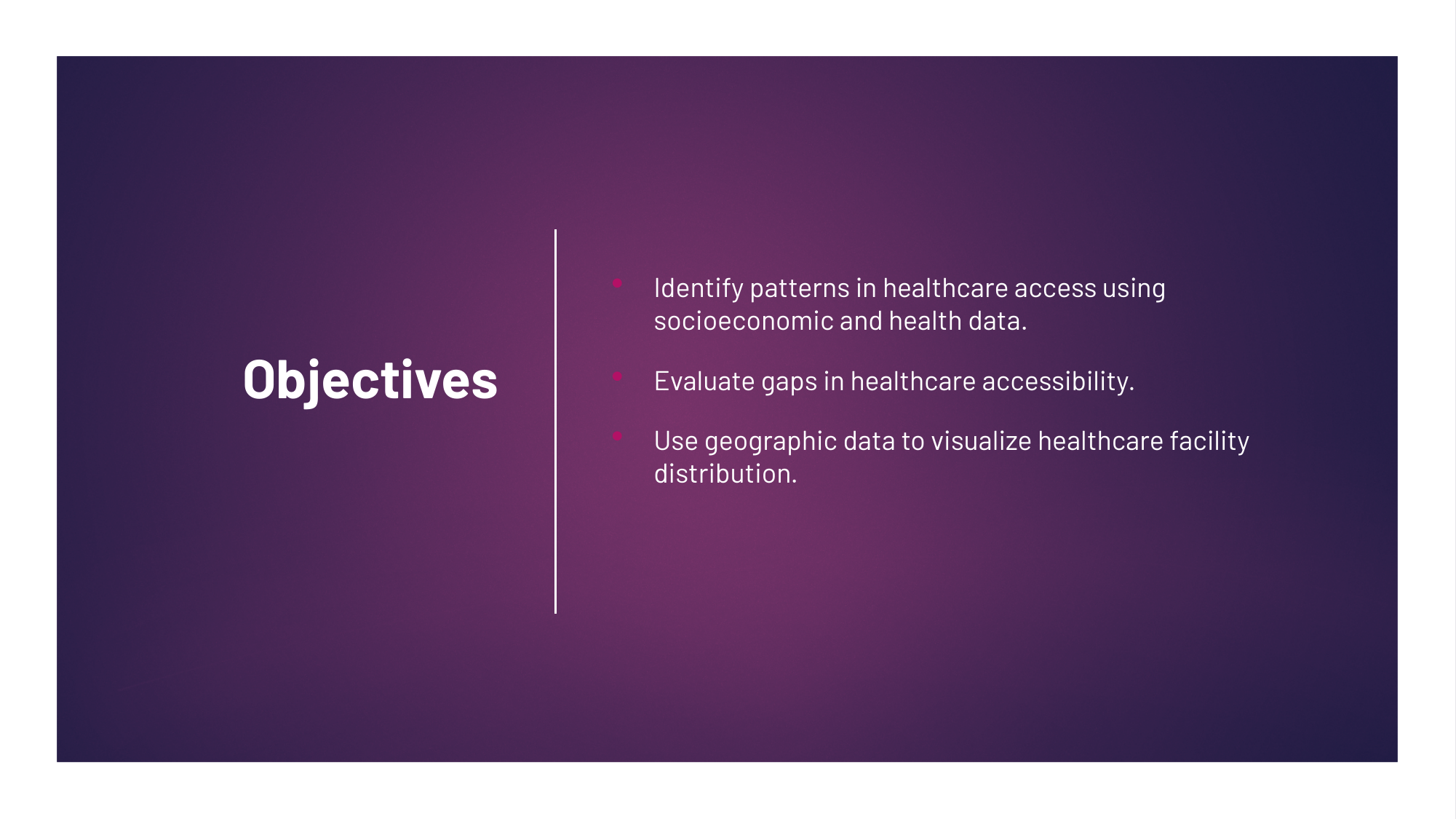

# Objectives
Identify patterns in healthcare access using socioeconomic and health data.
Evaluate gaps in healthcare accessibility.
Use geographic data to visualize healthcare facility distribution.